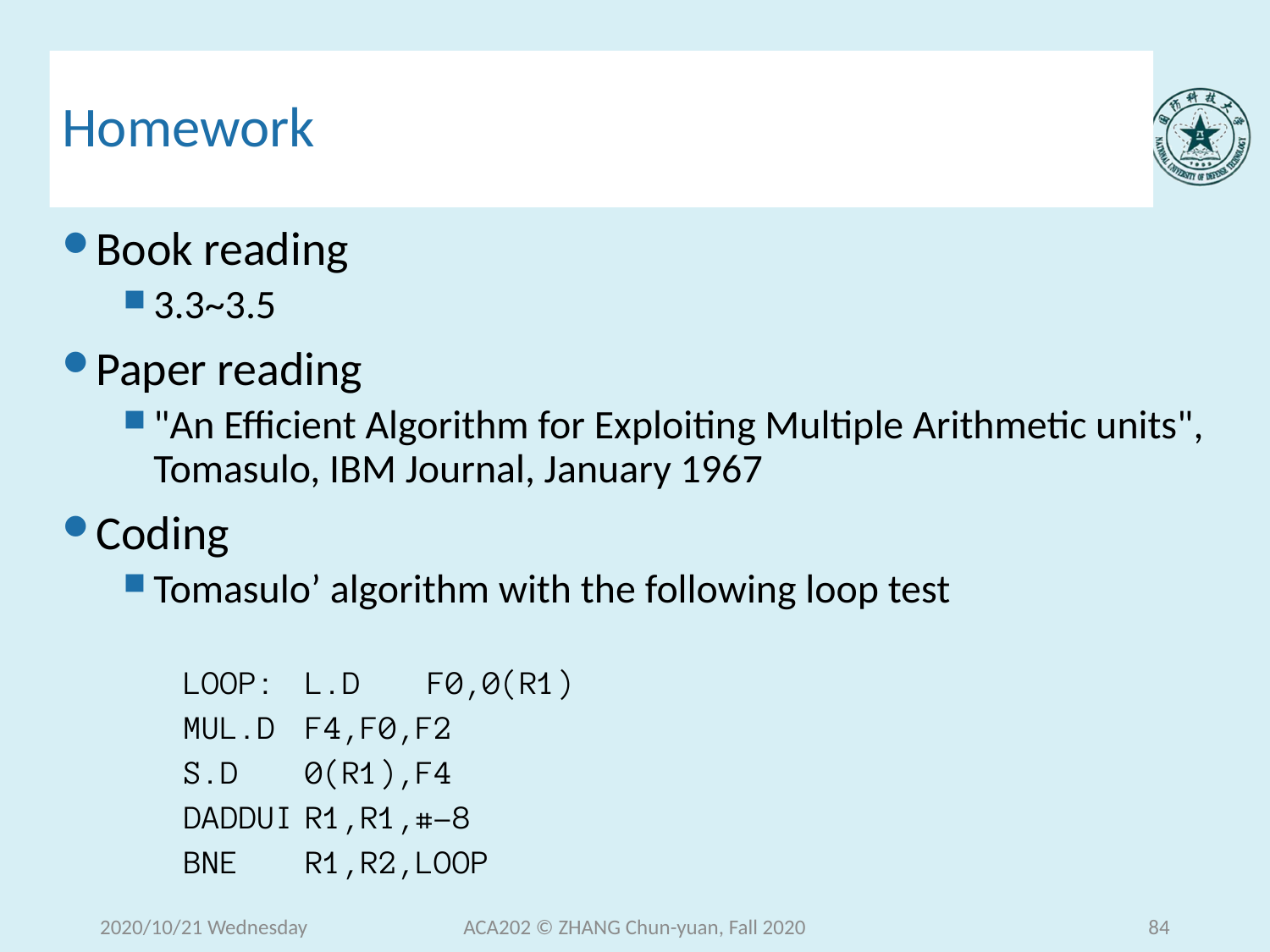

# Homework
Book reading
3.3~3.5
Paper reading
"An Efficient Algorithm for Exploiting Multiple Arithmetic units", Tomasulo, IBM Journal, January 1967
Coding
Tomasulo’ algorithm with the following loop test

LOOP:	L.D	F0,0(R1)
	MUL.D 	F4,F0,F2
	S.D	0(R1),F4
	DADDUI	R1,R1,#-8
	BNE	R1,R2,LOOP
2020/10/21 Wednesday
ACA202 © ZHANG Chun-yuan, Fall 2020
84